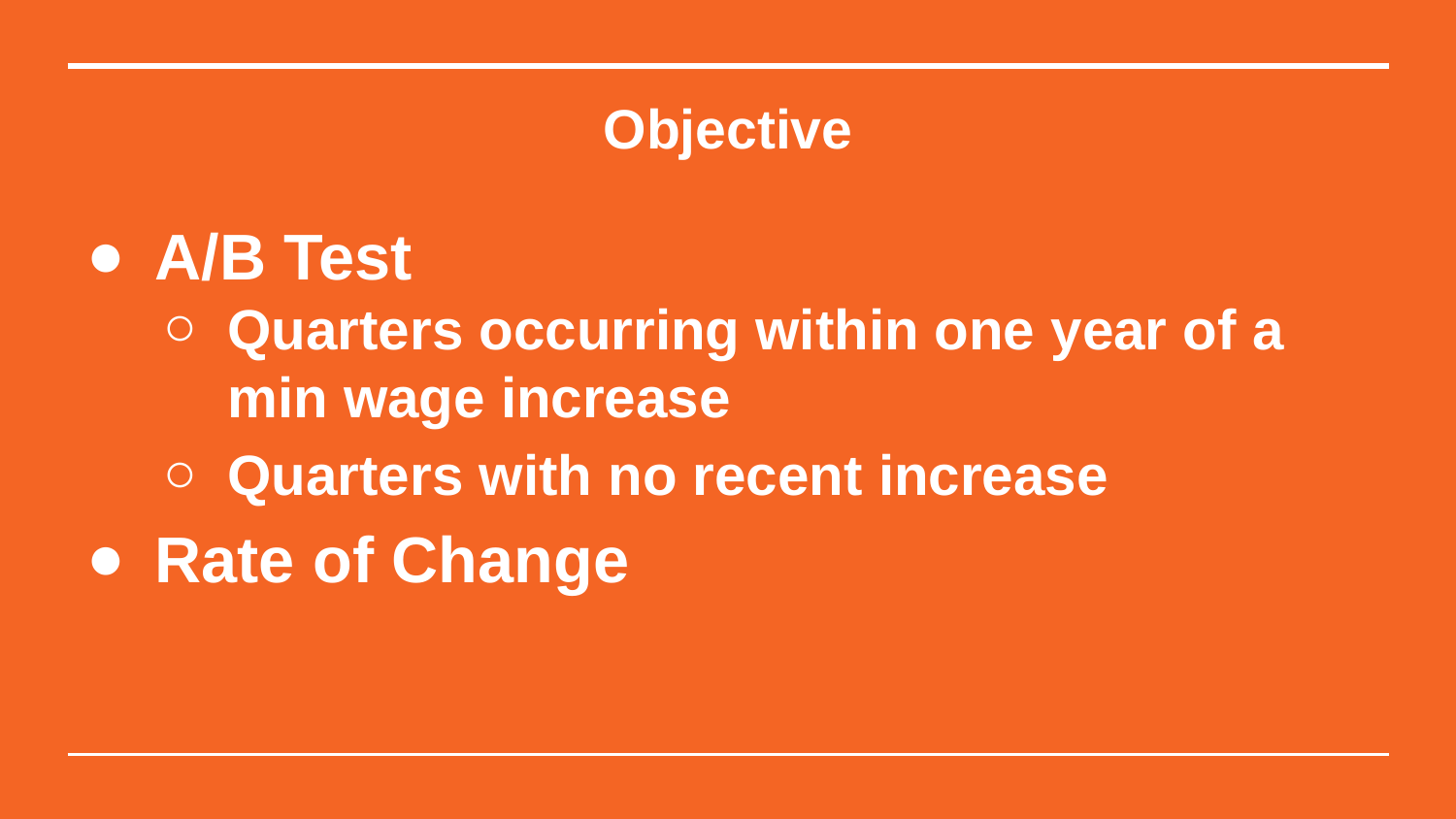

# Objective
A/B Test
Quarters occurring within one year of a min wage increase
Quarters with no recent increase
Rate of Change